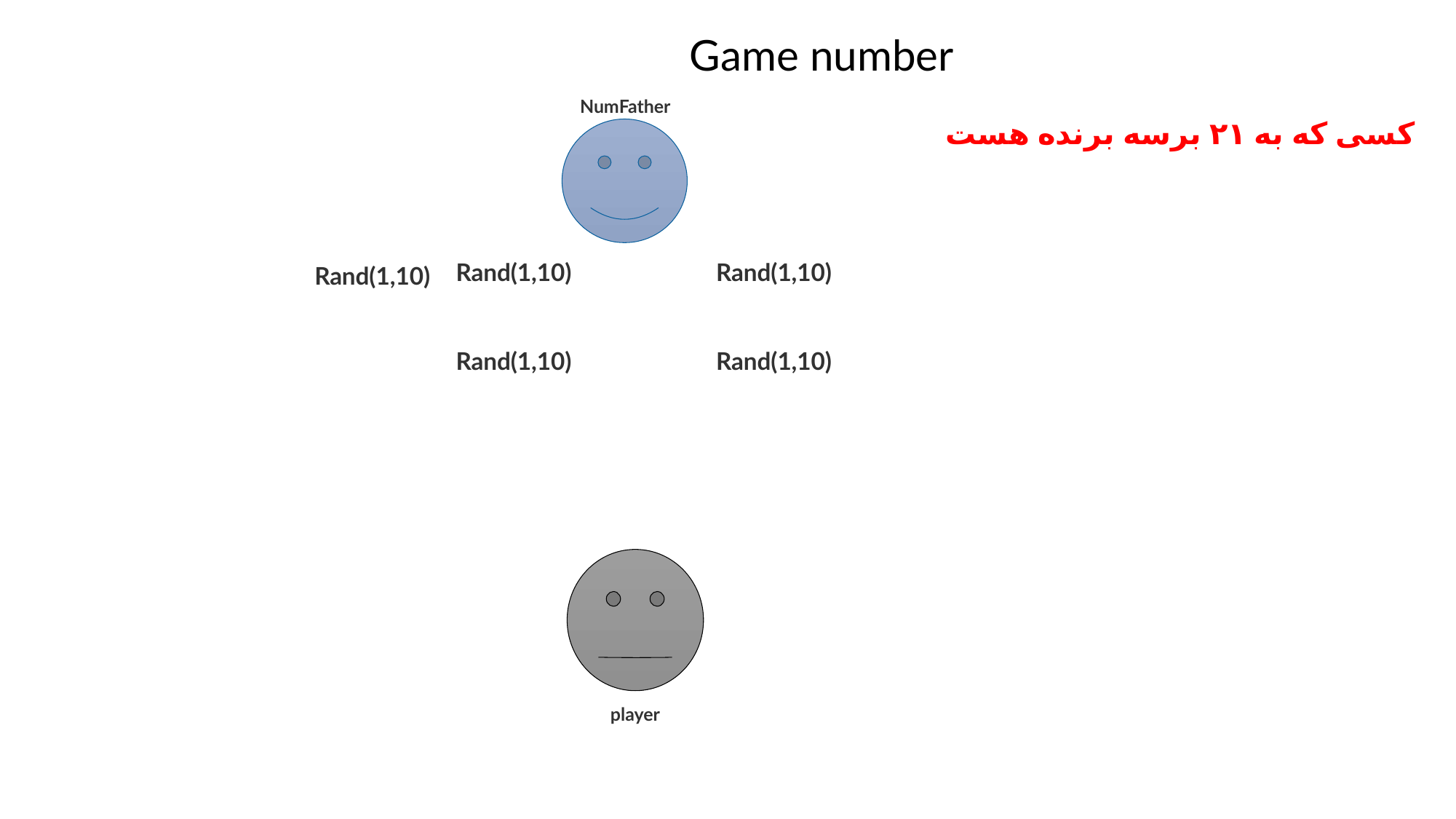

Game number
NumFather
کسی که به ۲۱ برسه برنده هست

Rand(1,10)
Rand(1,10)
Rand(1,10)
Rand(1,10)
Rand(1,10)
Rand(1,10)

player